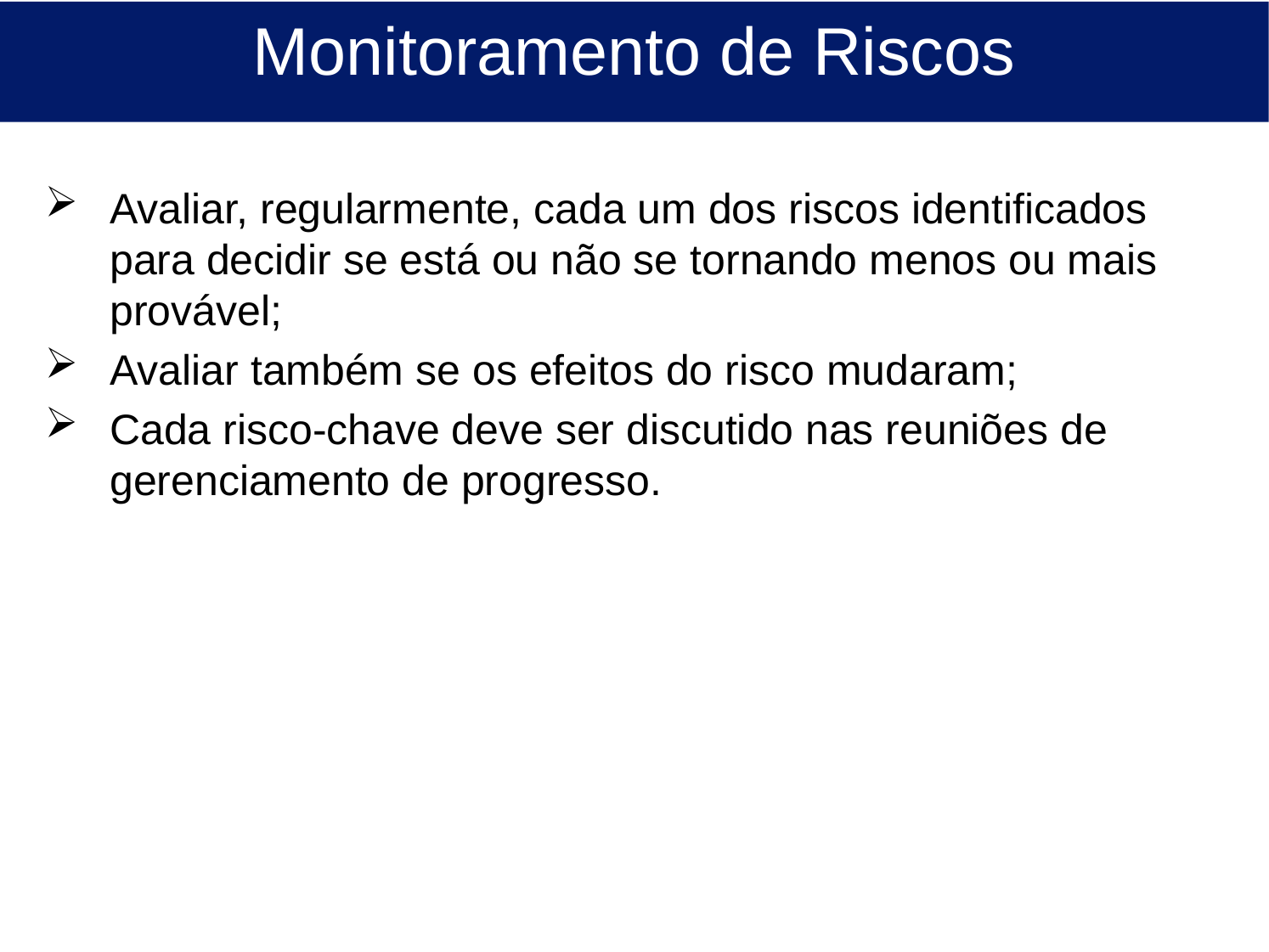

# Monitoramento de Riscos
Avaliar, regularmente, cada um dos riscos identificados para decidir se está ou não se tornando menos ou mais provável;
Avaliar também se os efeitos do risco mudaram;
Cada risco-chave deve ser discutido nas reuniões de gerenciamento de progresso.